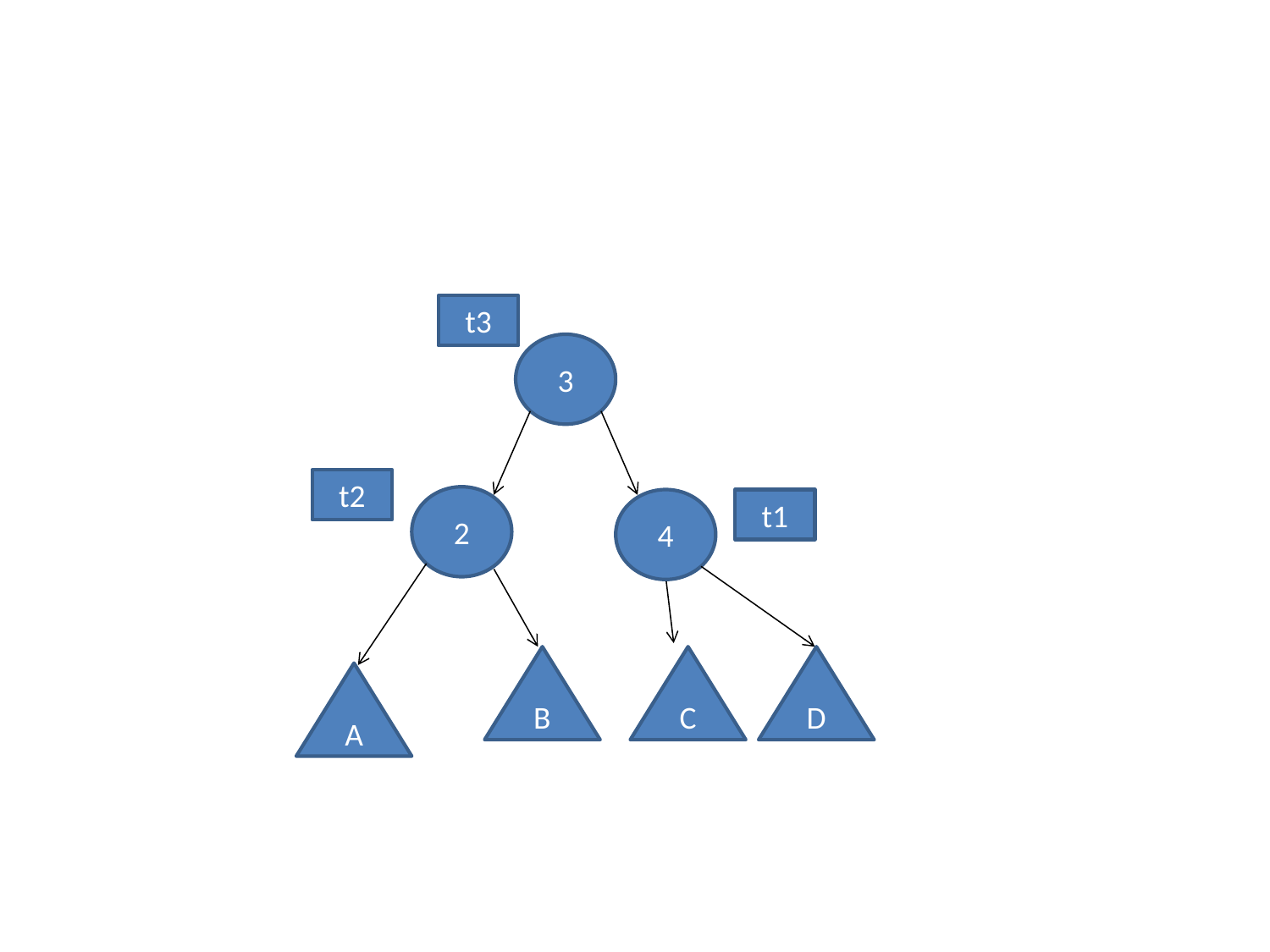

t3
3
t2
2
4
t1
B
C
D
A